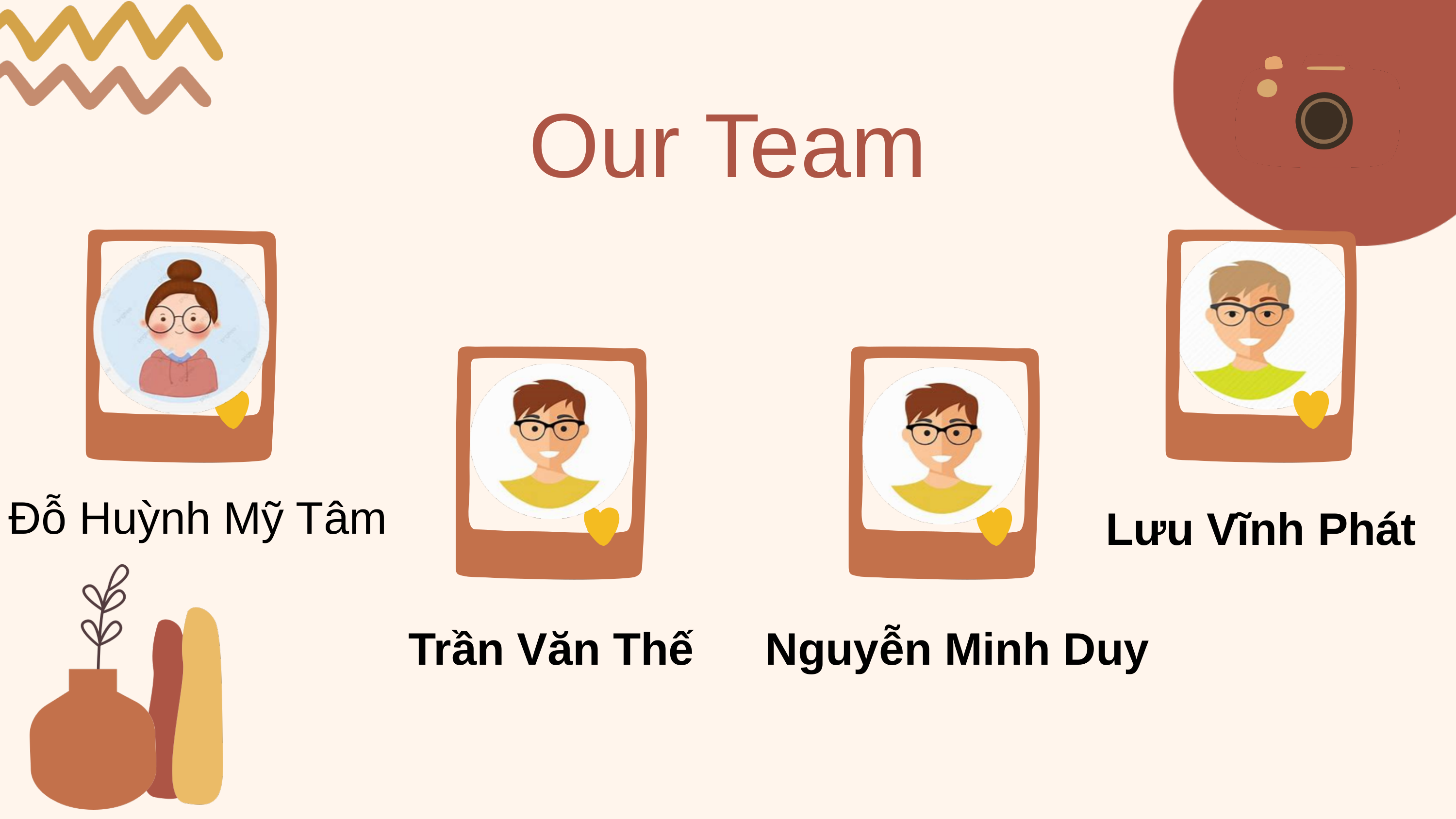

Our Team

Đỗ Huỳnh Mỹ Tâm
Lưu Vĩnh Phát

Trần Văn Thế
Nguyễn Minh Duy